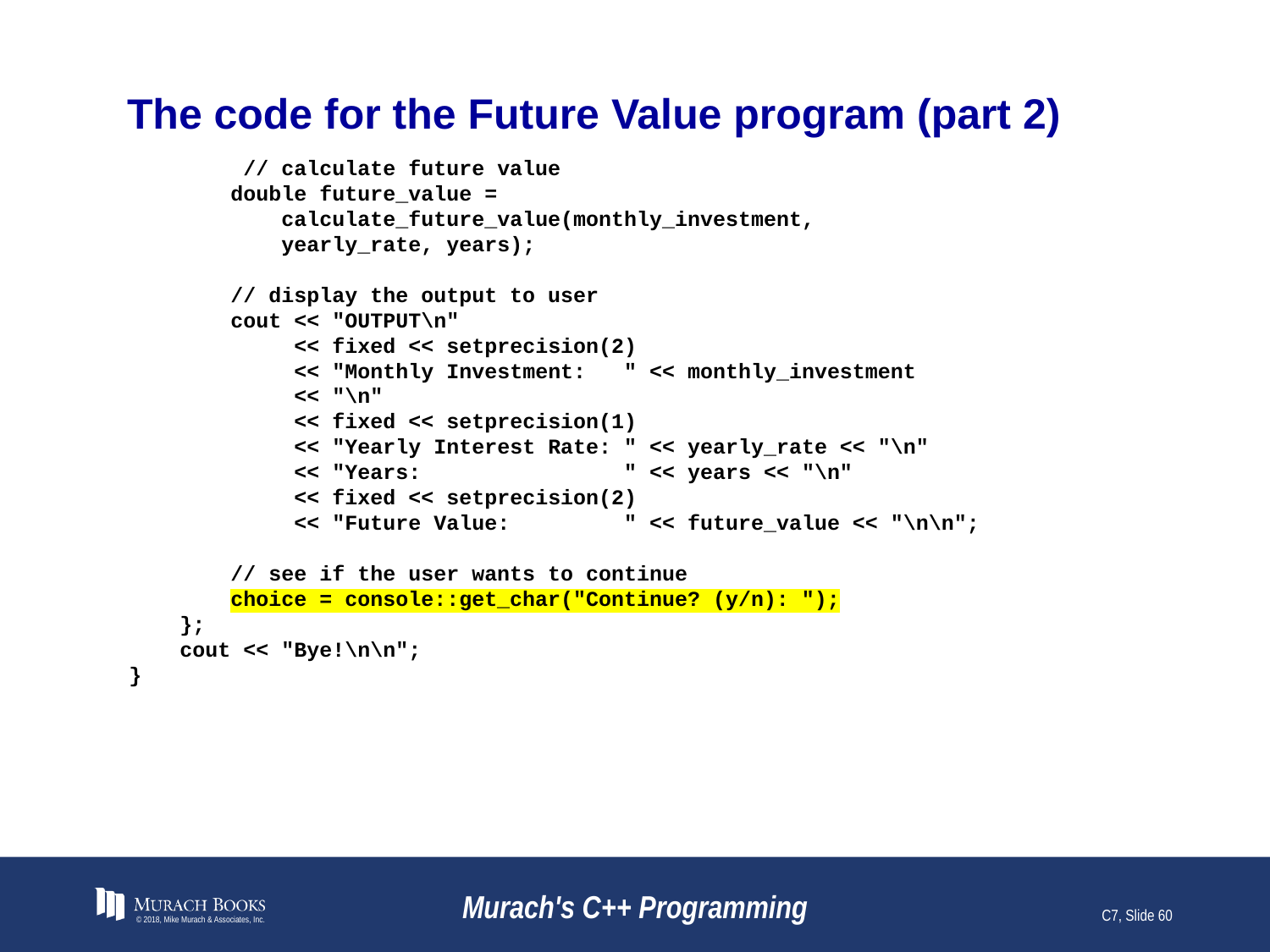

# The code for the Future Value program (part 2)
         // calculate future value
        double future_value =
            calculate_future_value(monthly_investment,
            yearly_rate, years);

        // display the output to user
        cout << "OUTPUT\n"
             << fixed << setprecision(2)
             << "Monthly Investment:   " << monthly_investment
             << "\n"
             << fixed << setprecision(1)
             << "Yearly Interest Rate: " << yearly_rate << "\n"
             << "Years:                " << years << "\n"
             << fixed << setprecision(2)
             << "Future Value:         " << future_value << "\n\n";

        // see if the user wants to continue
        choice = console::get_char("Continue? (y/n): ");
    };
    cout << "Bye!\n\n";
}
© 2018, Mike Murach & Associates, Inc.
Murach's C++ Programming

C7, Slide 60